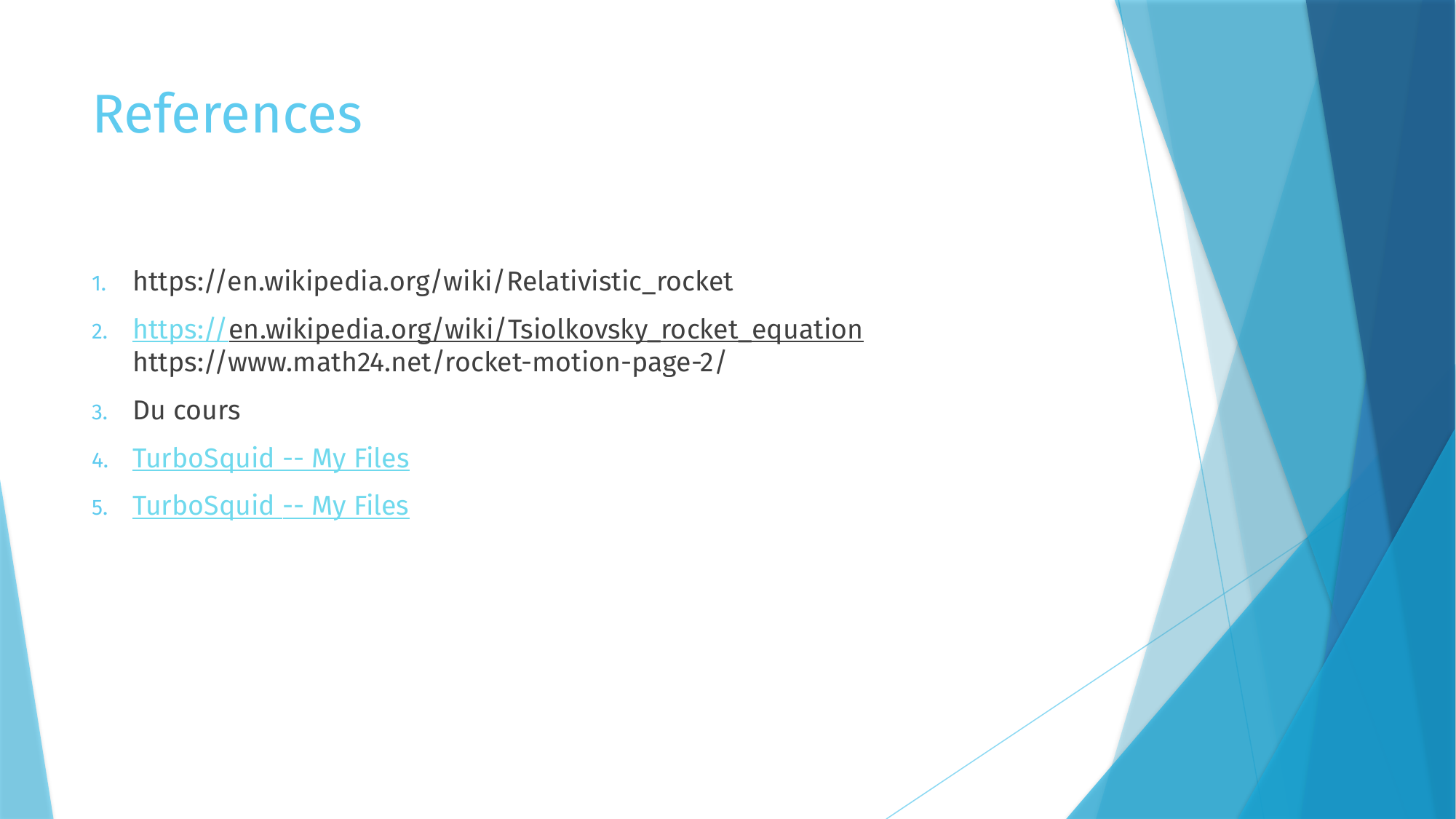

# References
https://en.wikipedia.org/wiki/Relativistic_rocket
https://en.wikipedia.org/wiki/Tsiolkovsky_rocket_equation https://www.math24.net/rocket-motion-page-2/
Du cours
TurboSquid -- My Files
TurboSquid -- My Files